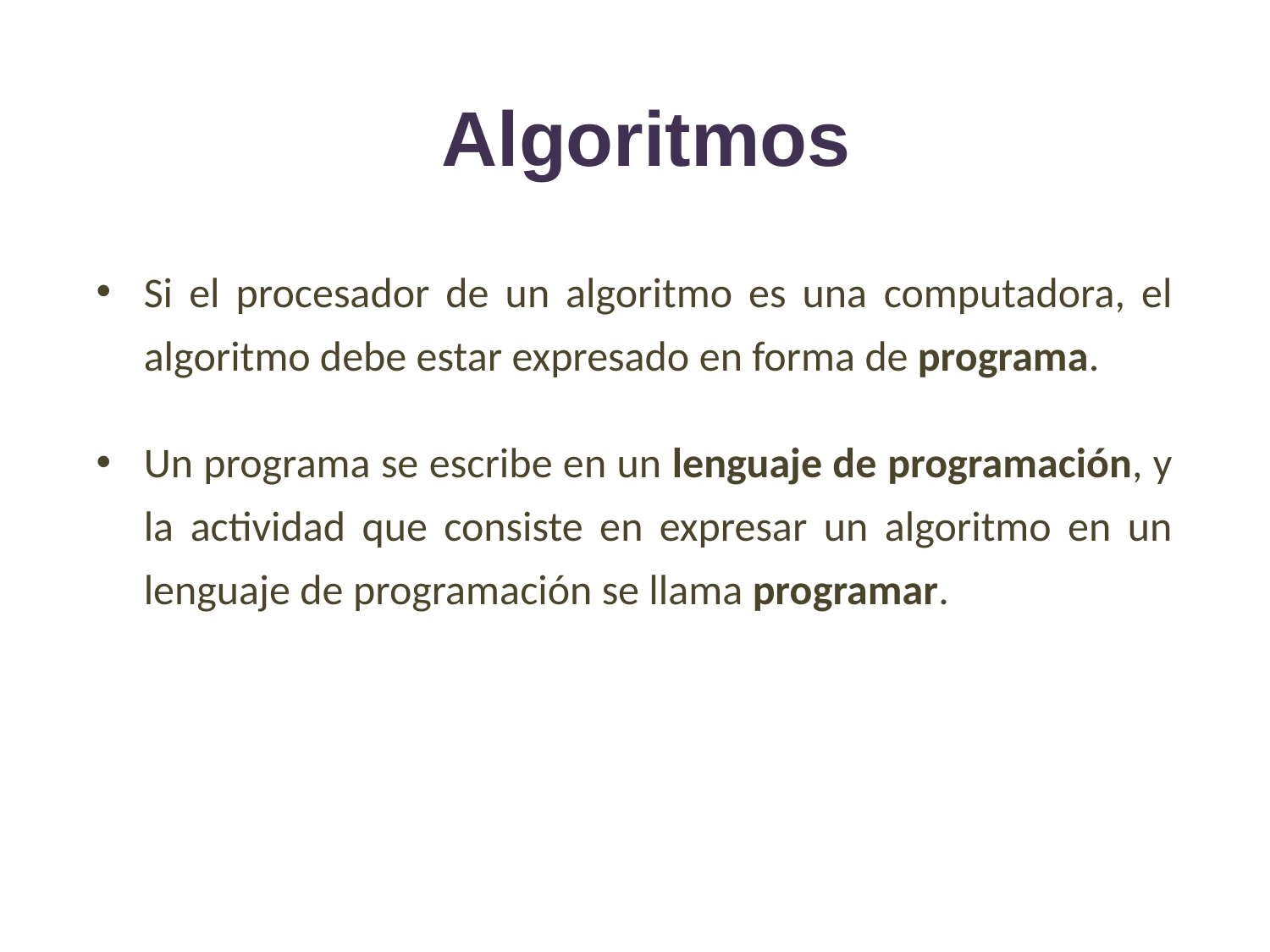

# Algoritmos
Si el procesador de un algoritmo es una computadora, el algoritmo debe estar expresado en forma de programa.

Un programa se escribe en un lenguaje de programación, y la actividad que consiste en expresar un algoritmo en un lenguaje de programación se llama programar.